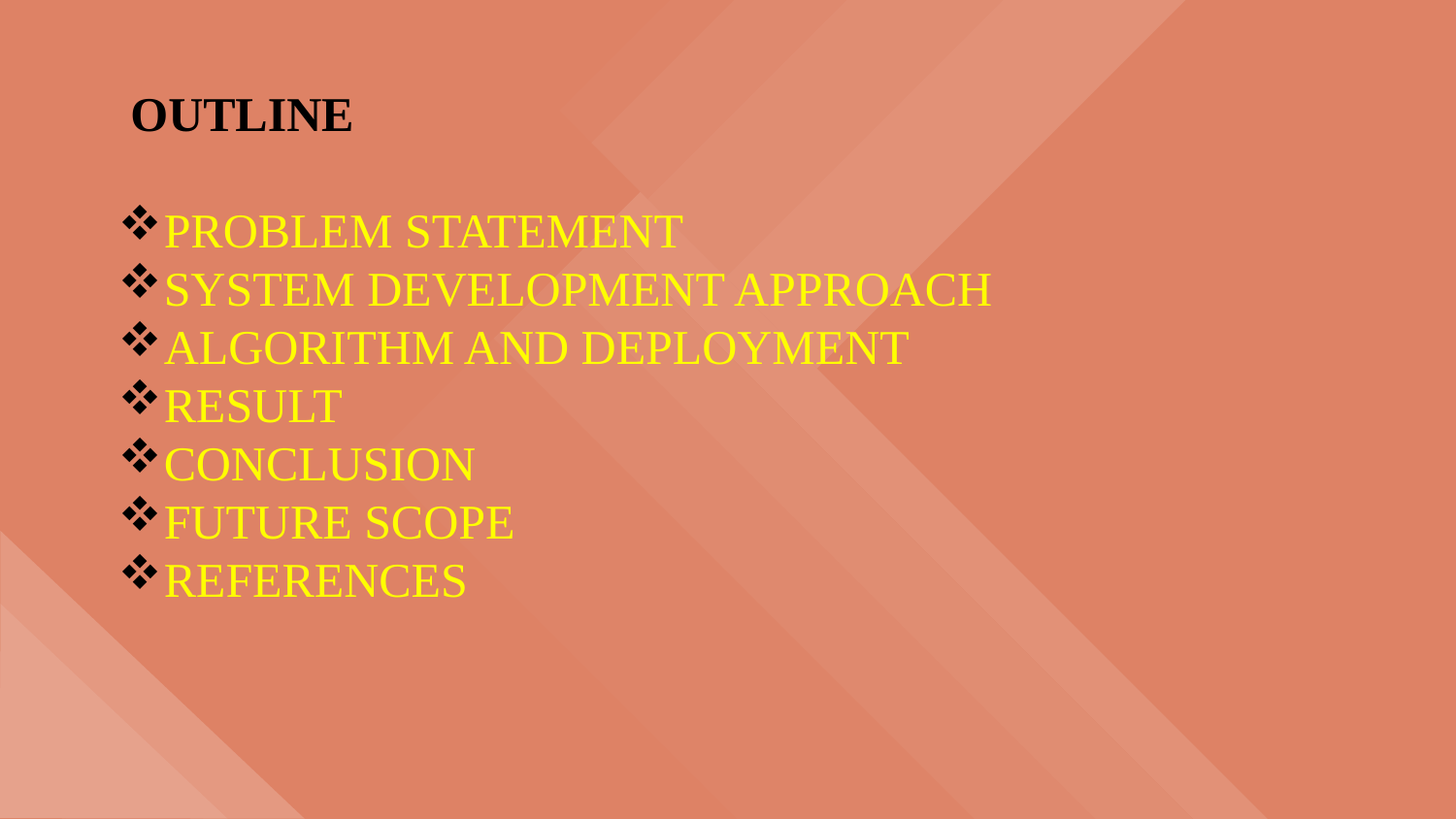

OUTLINE

PROBLEM STATEMENT
SYSTEM DEVELOPMENT APPROACH
ALGORITHM AND DEPLOYMENT
RESULT
CONCLUSION
FUTURE SCOPE
REFERENCES